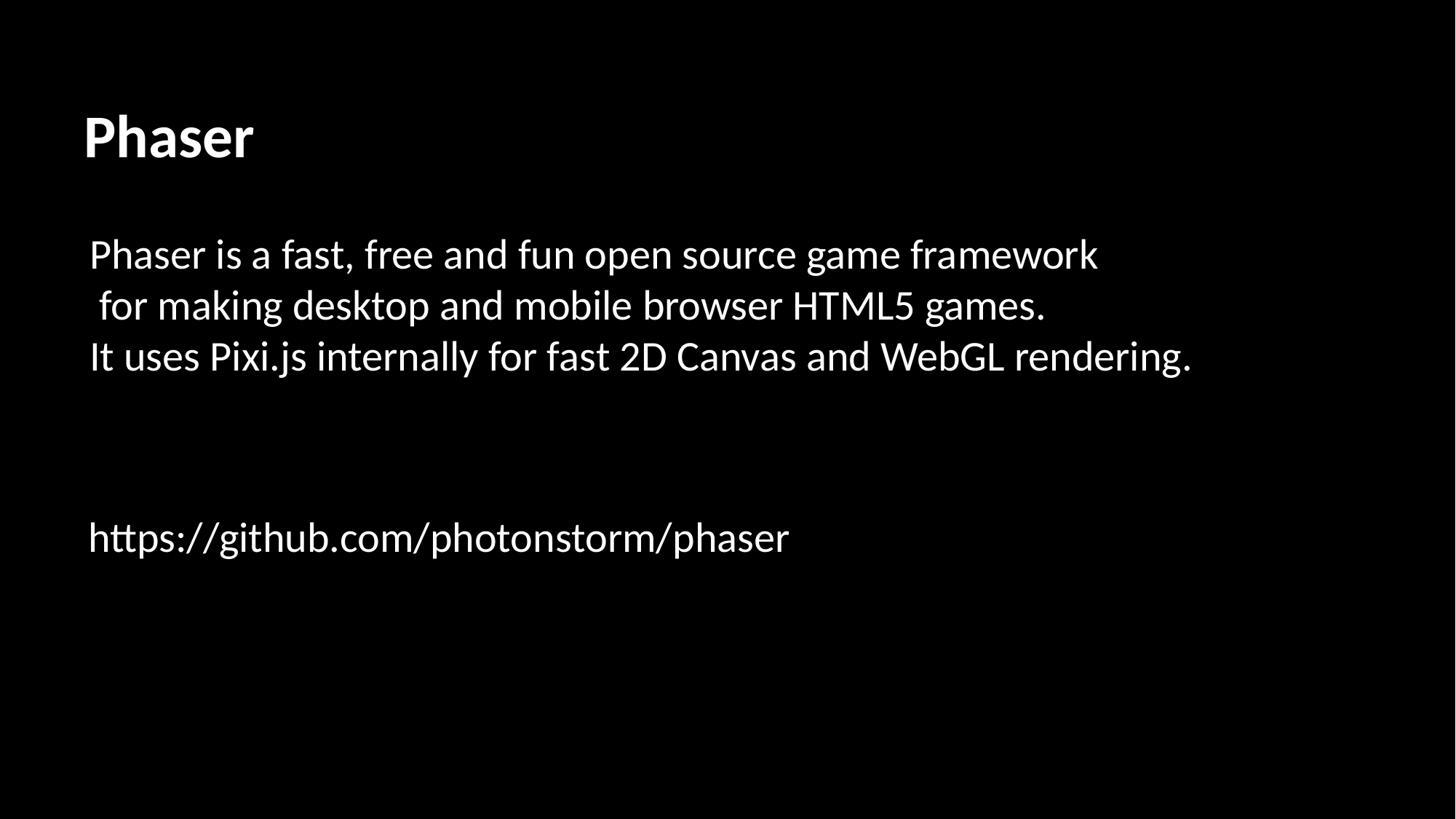

Phaser
Phaser is a fast, free and fun open source game framework
 for making desktop and mobile browser HTML5 games.
It uses Pixi.js internally for fast 2D Canvas and WebGL rendering.

https://github.com/photonstorm/phaser